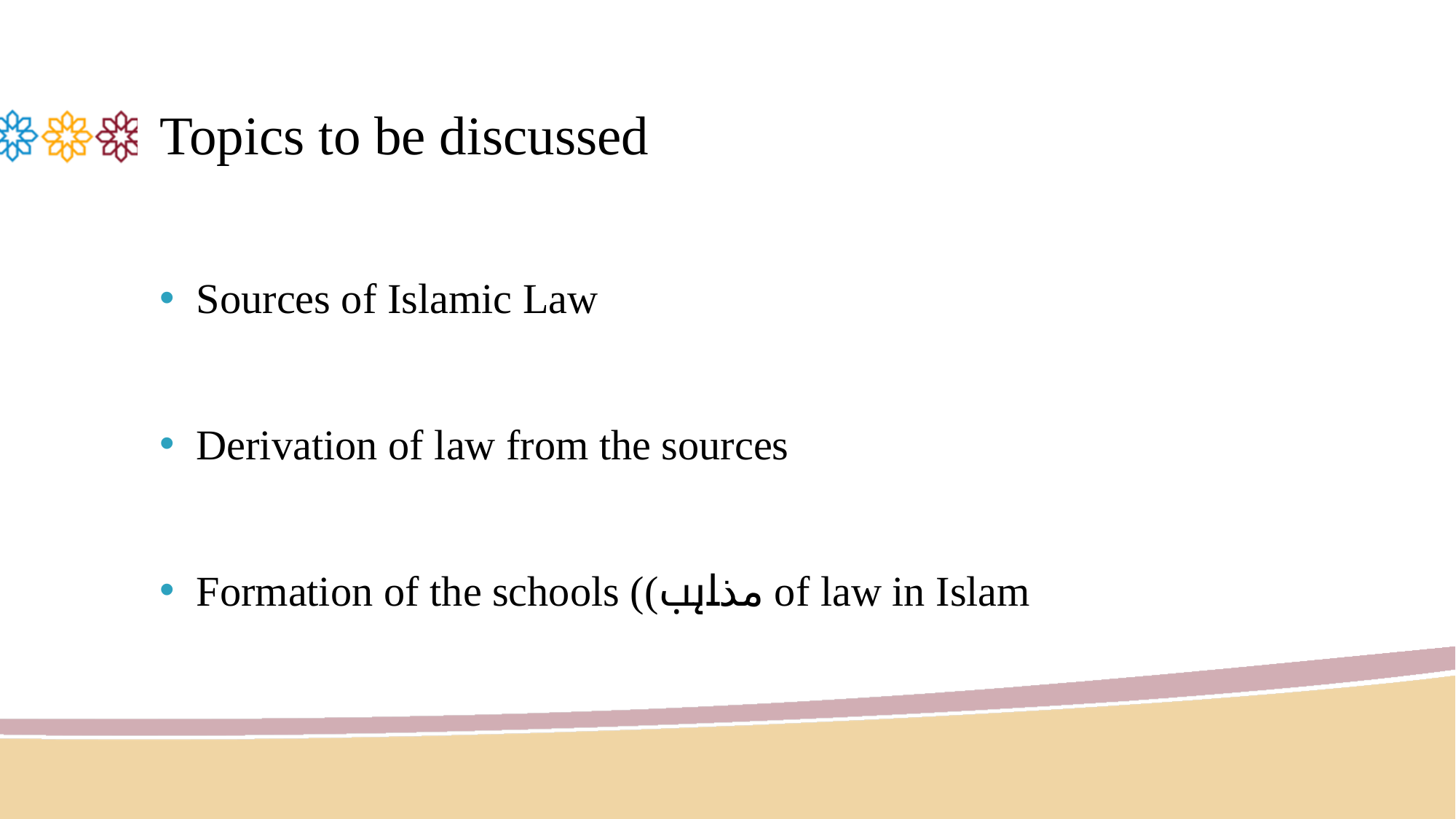

# Topics to be discussed

Sources of Islamic Law

Derivation of law from the sources

Formation of the schools ((مذاہب of law in Islam